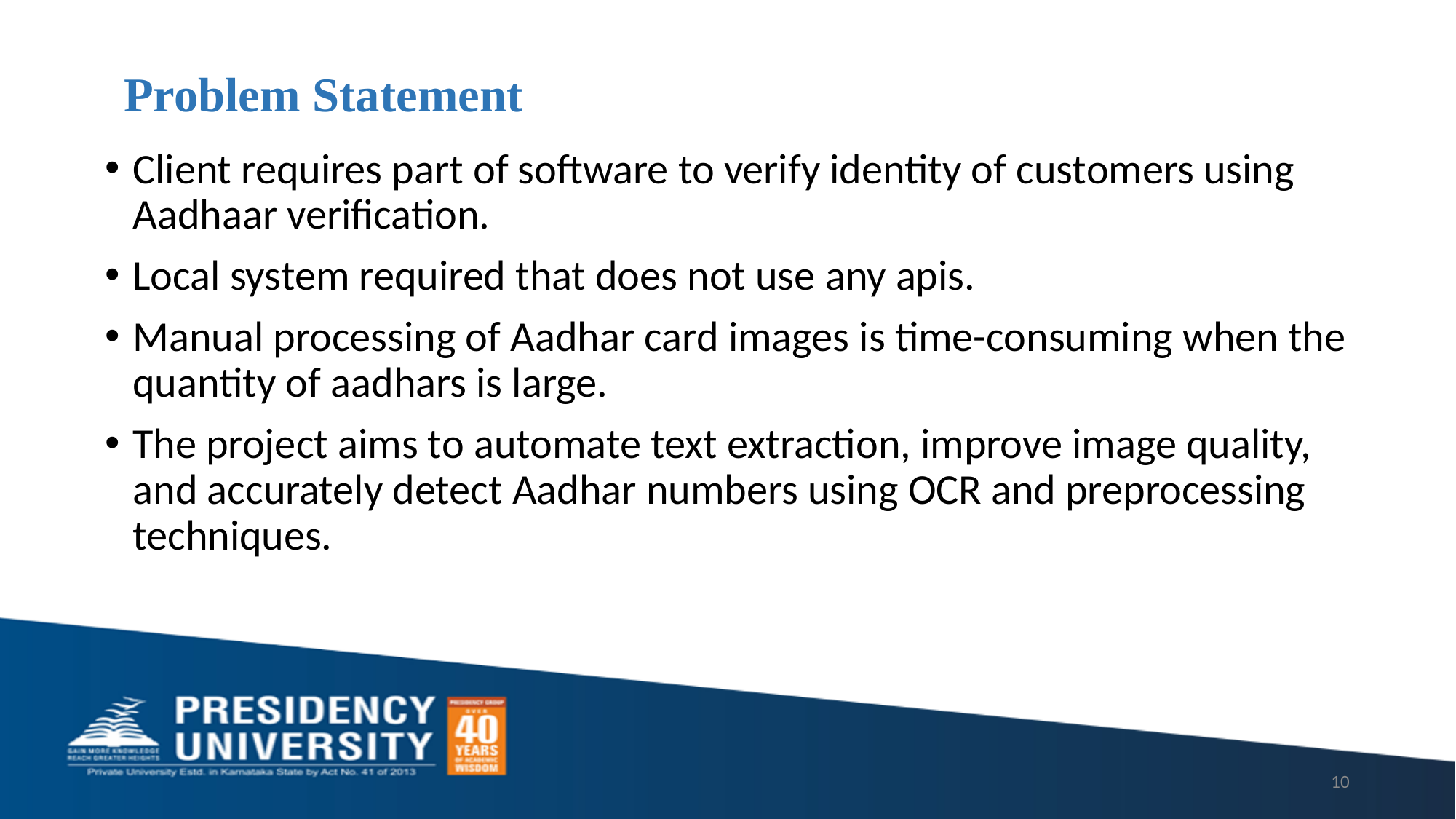

# Problem Statement
Client requires part of software to verify identity of customers using Aadhaar verification.
Local system required that does not use any apis.
Manual processing of Aadhar card images is time-consuming when the quantity of aadhars is large.
The project aims to automate text extraction, improve image quality, and accurately detect Aadhar numbers using OCR and preprocessing techniques.
10